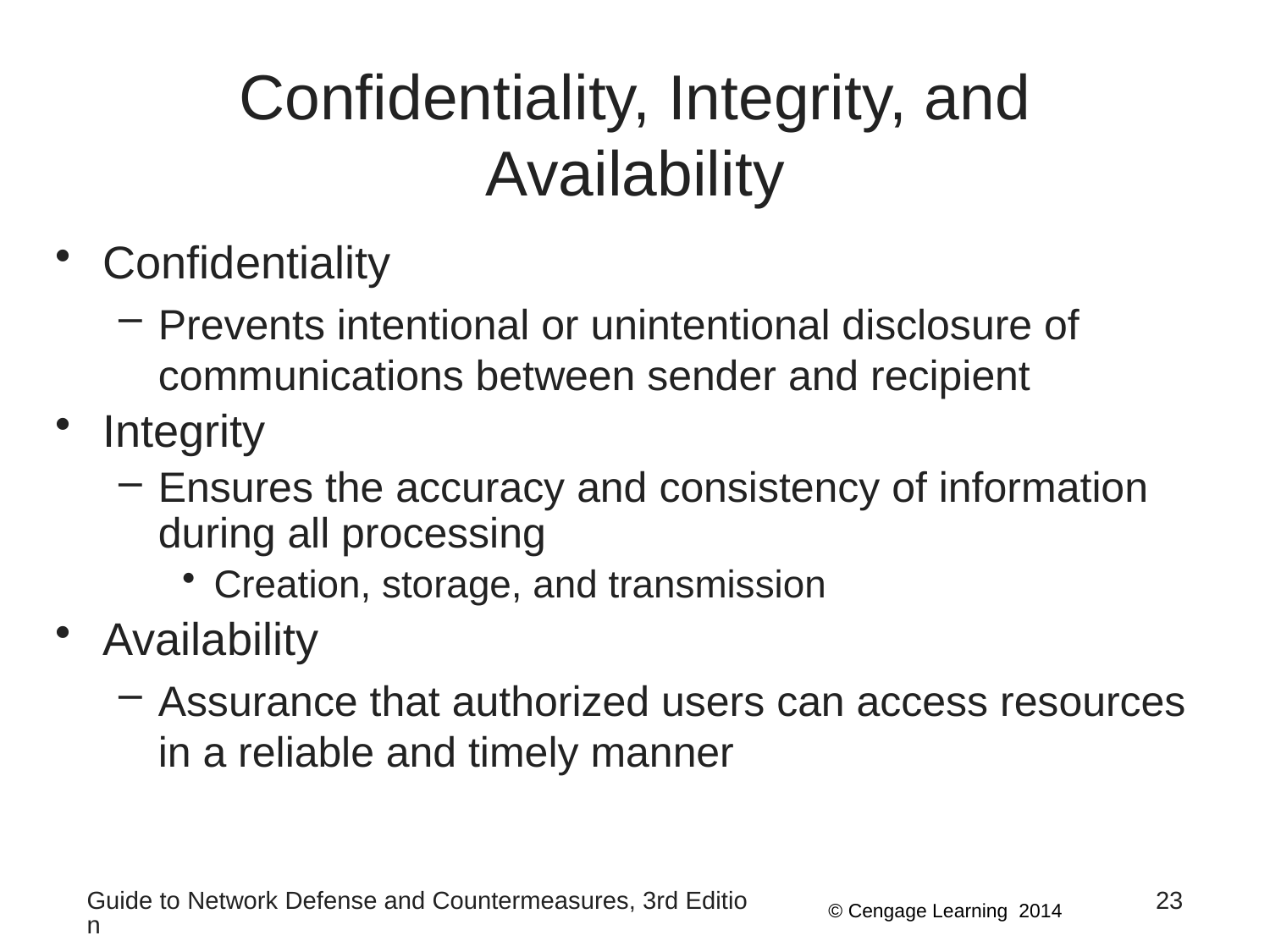

# Confidentiality, Integrity, and Availability
Confidentiality
Prevents intentional or unintentional disclosure of communications between sender and recipient
Integrity
Ensures the accuracy and consistency of information during all processing
Creation, storage, and transmission
Availability
Assurance that authorized users can access resources  in a reliable and timely manner
Guide to Network Defense and Countermeasures, 3rd Edition
23